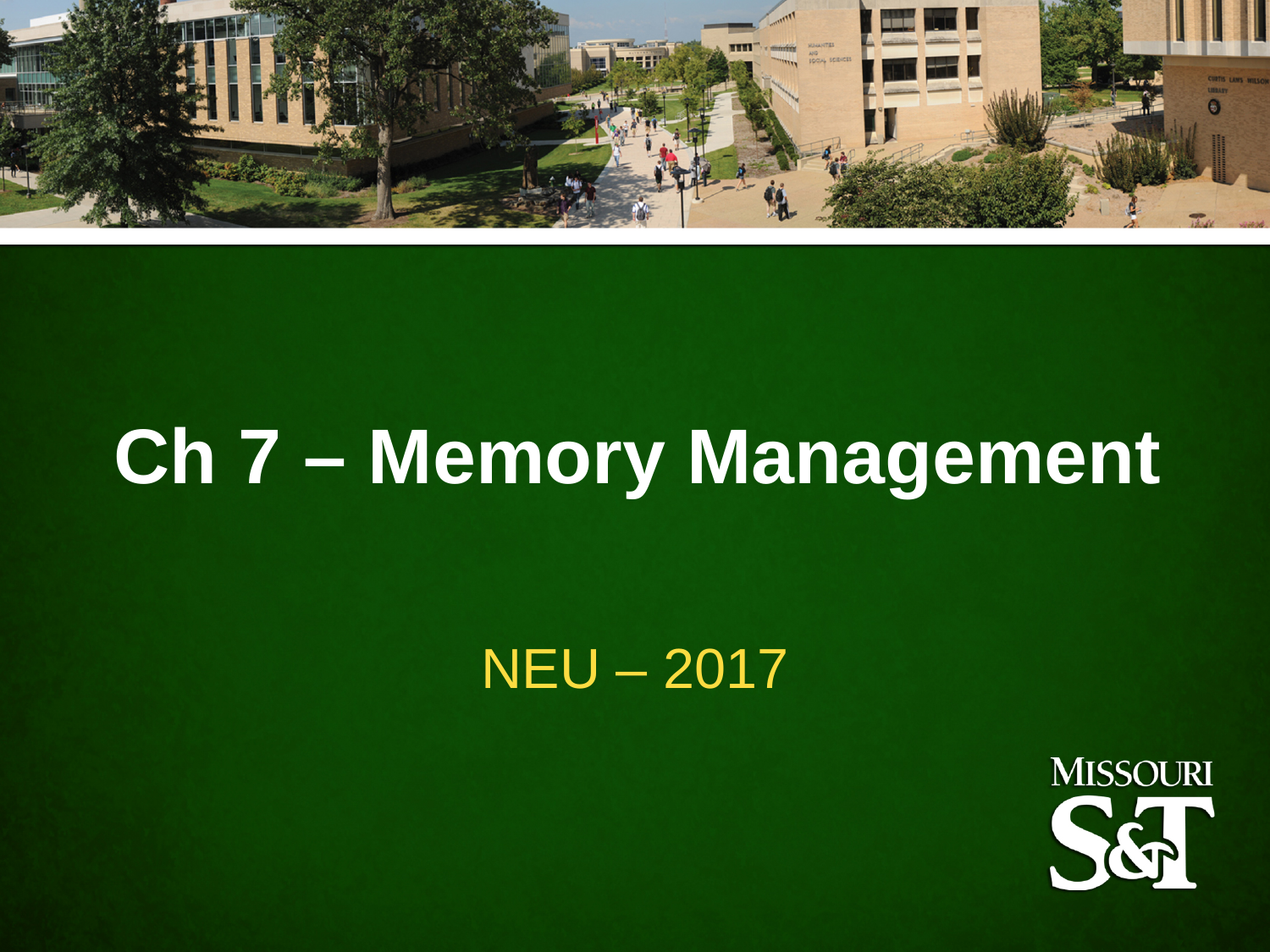

Ch 7 – Memory Management
NEU – 2017